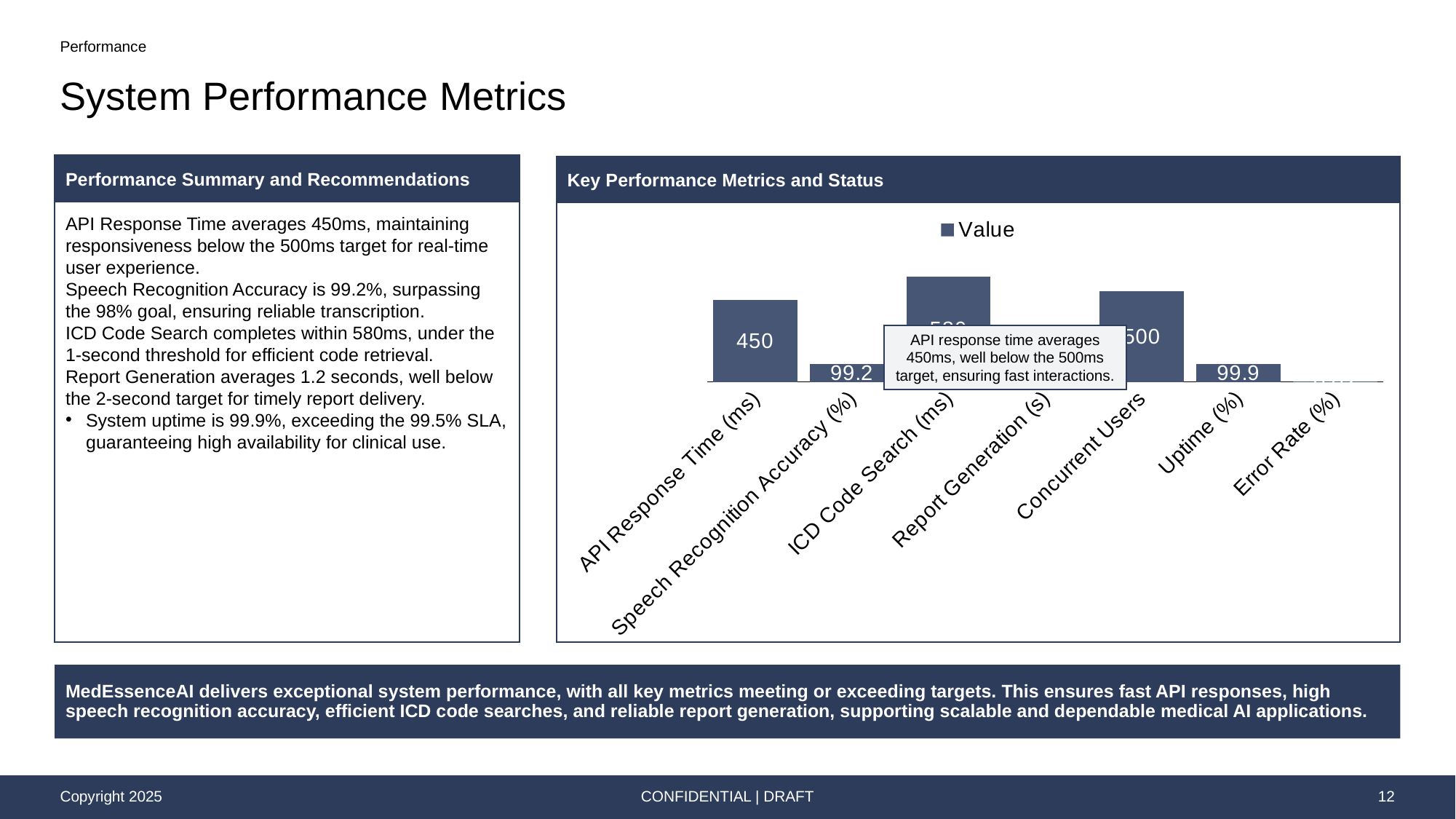

Performance
# System Performance Metrics
Performance Summary and Recommendations
Key Performance Metrics and Status
API Response Time averages 450ms, maintaining responsiveness below the 500ms target for real-time user experience.
Speech Recognition Accuracy is 99.2%, surpassing the 98% goal, ensuring reliable transcription.
ICD Code Search completes within 580ms, under the 1-second threshold for efficient code retrieval.
Report Generation averages 1.2 seconds, well below the 2-second target for timely report delivery.
System uptime is 99.9%, exceeding the 99.5% SLA, guaranteeing high availability for clinical use.

### Chart

| Category |  |
|---|---|
| API Response Time (ms) | 450.0 |
| Speech Recognition Accuracy (%) | 99.2 |
| ICD Code Search (ms) | 580.0 |
| Report Generation (s) | 1.2 |
| Concurrent Users | 500.0 |
| Uptime (%) | 99.9 |
| Error Rate (%) | 0.02 |
API response time averages 450ms, well below the 500ms target, ensuring fast interactions.
MedEssenceAI delivers exceptional system performance, with all key metrics meeting or exceeding targets. This ensures fast API responses, high speech recognition accuracy, efficient ICD code searches, and reliable report generation, supporting scalable and dependable medical AI applications.
CONFIDENTIAL | DRAFT
12